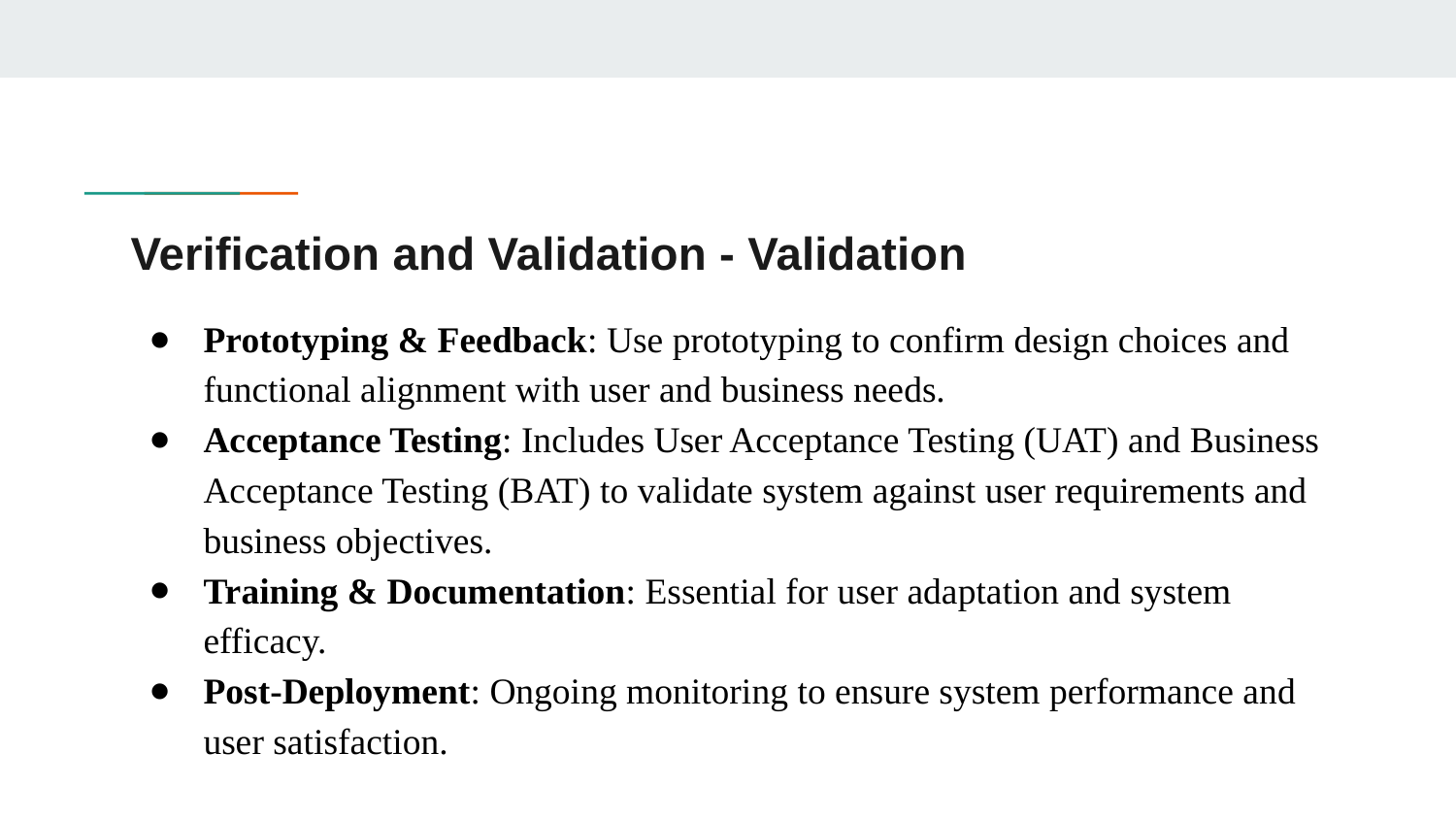

# Verification and Validation - Validation

Prototyping & Feedback: Use prototyping to confirm design choices and functional alignment with user and business needs.
Acceptance Testing: Includes User Acceptance Testing (UAT) and Business Acceptance Testing (BAT) to validate system against user requirements and business objectives.
Training & Documentation: Essential for user adaptation and system efficacy.
Post-Deployment: Ongoing monitoring to ensure system performance and user satisfaction.